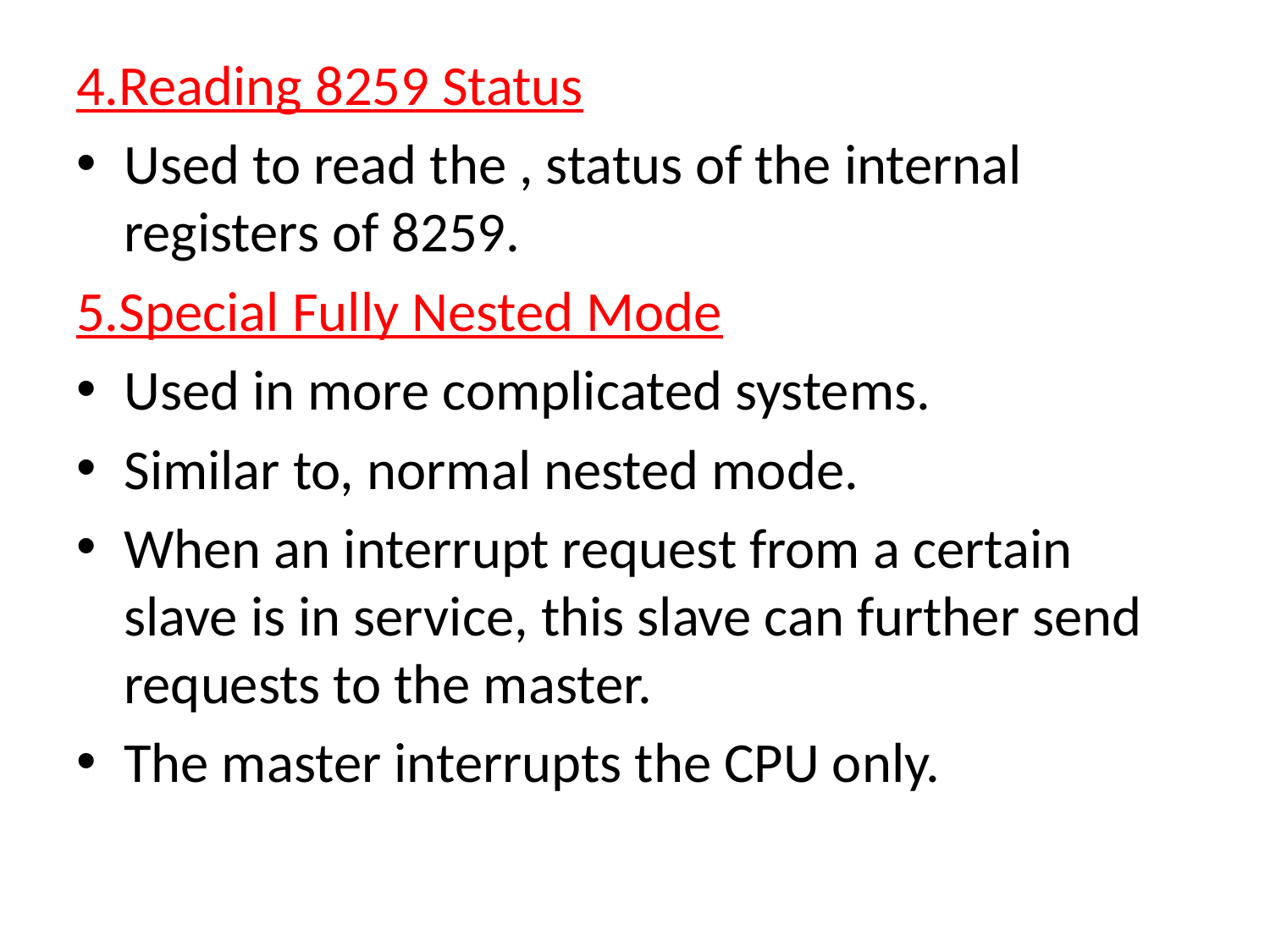

4.Reading 8259 Status
Used to read the , status of the internal registers of 8259.
5.Special Fully Nested Mode
Used in more complicated systems.
Similar to, normal nested mode.
When an interrupt request from a certain slave is in service, this slave can further send requests to the master.
The master interrupts the CPU only.